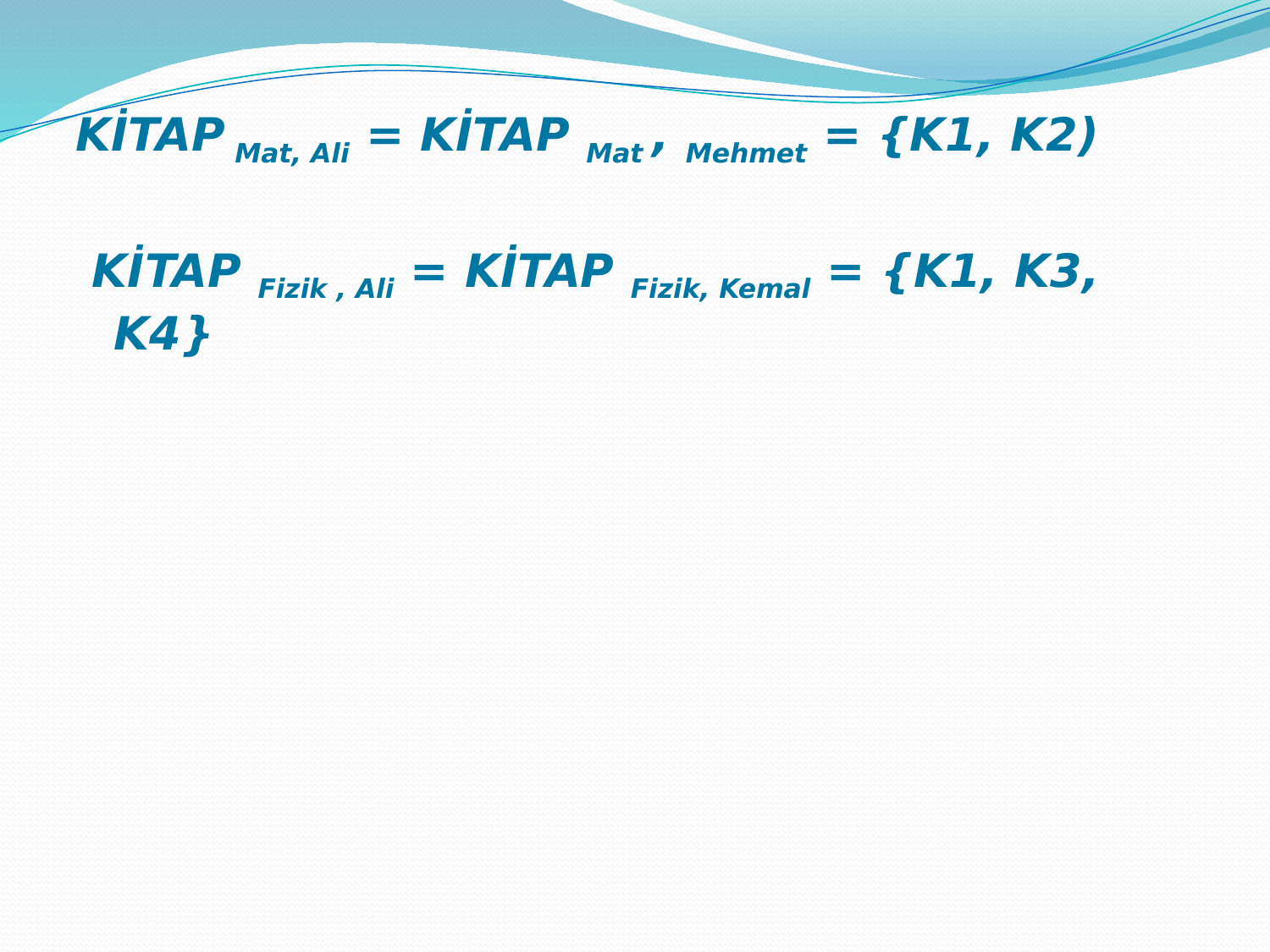

KİTAP Mat, Ali = KİTAP Mat , Mehmet = {K1, K2)

 KİTAP Fizik , Ali = KİTAP Fizik, Kemal = {K1, K3, K4}